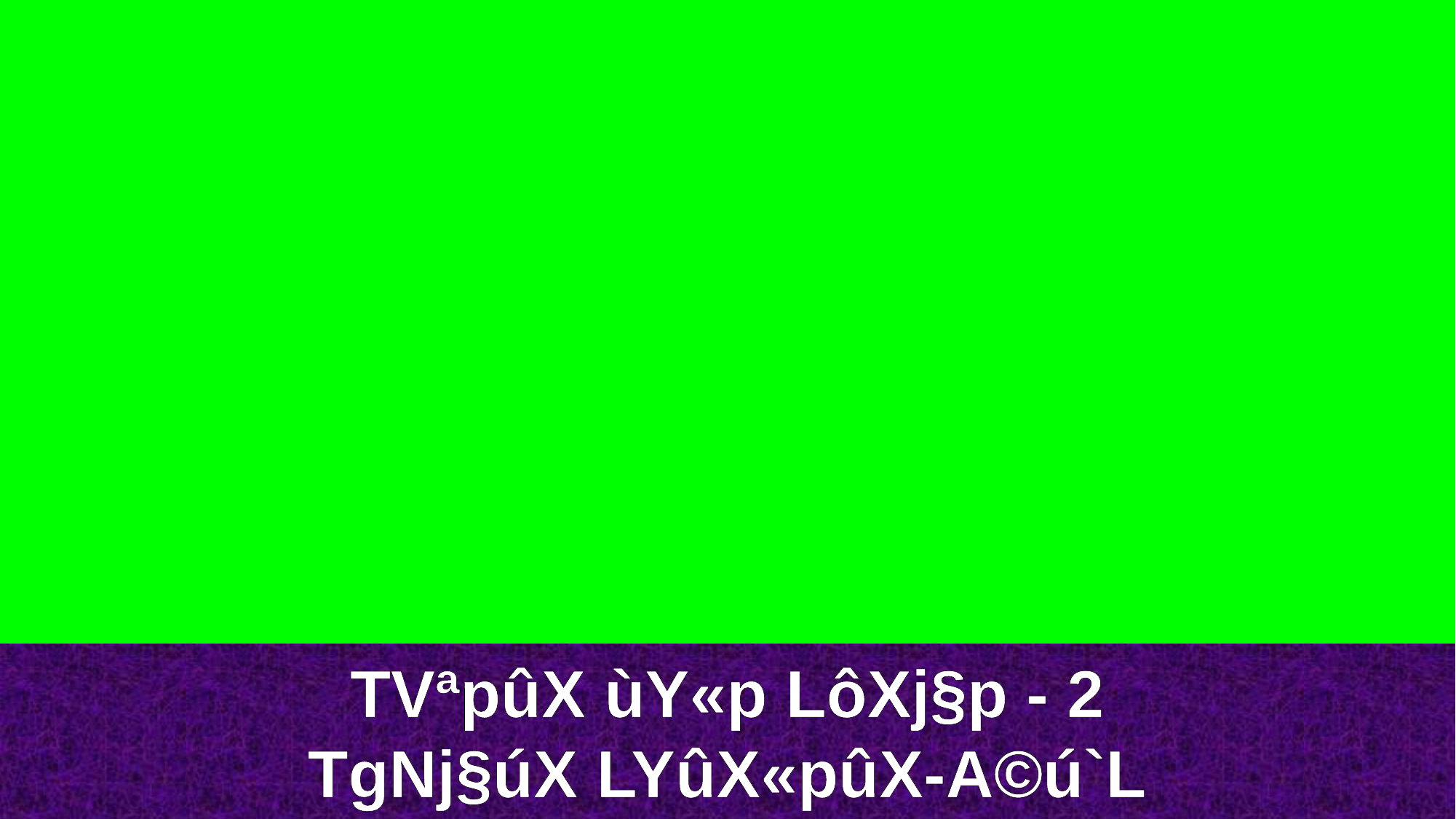

TVªpûX ùY«p LôXj§p - 2
TgNj§úX LYûX«pûX-A©ú`L